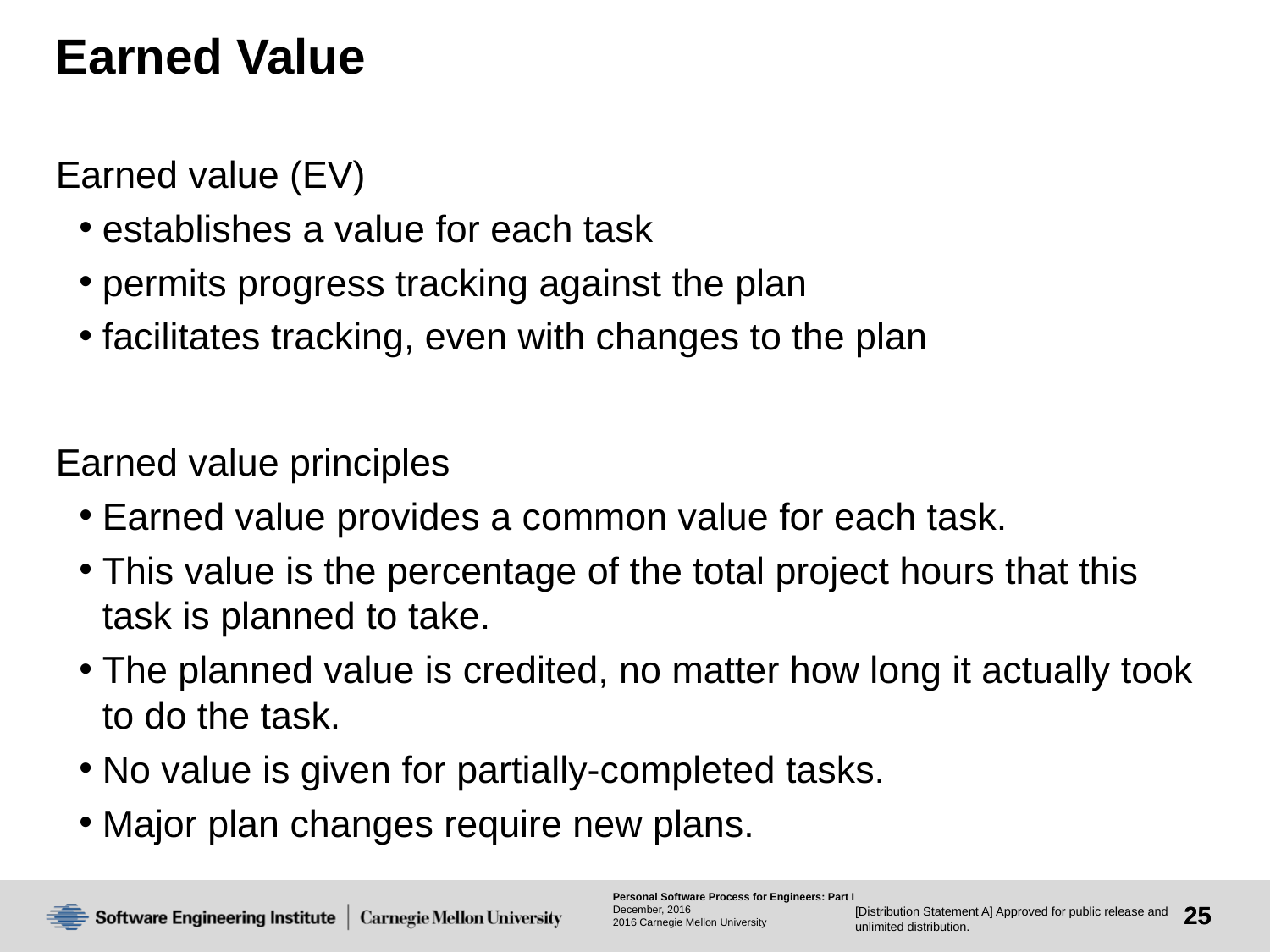

# Earned Value
Earned value (EV)
establishes a value for each task
permits progress tracking against the plan
facilitates tracking, even with changes to the plan

Earned value principles
Earned value provides a common value for each task.
This value is the percentage of the total project hours that this task is planned to take.
The planned value is credited, no matter how long it actually took to do the task.
No value is given for partially-completed tasks.
Major plan changes require new plans.